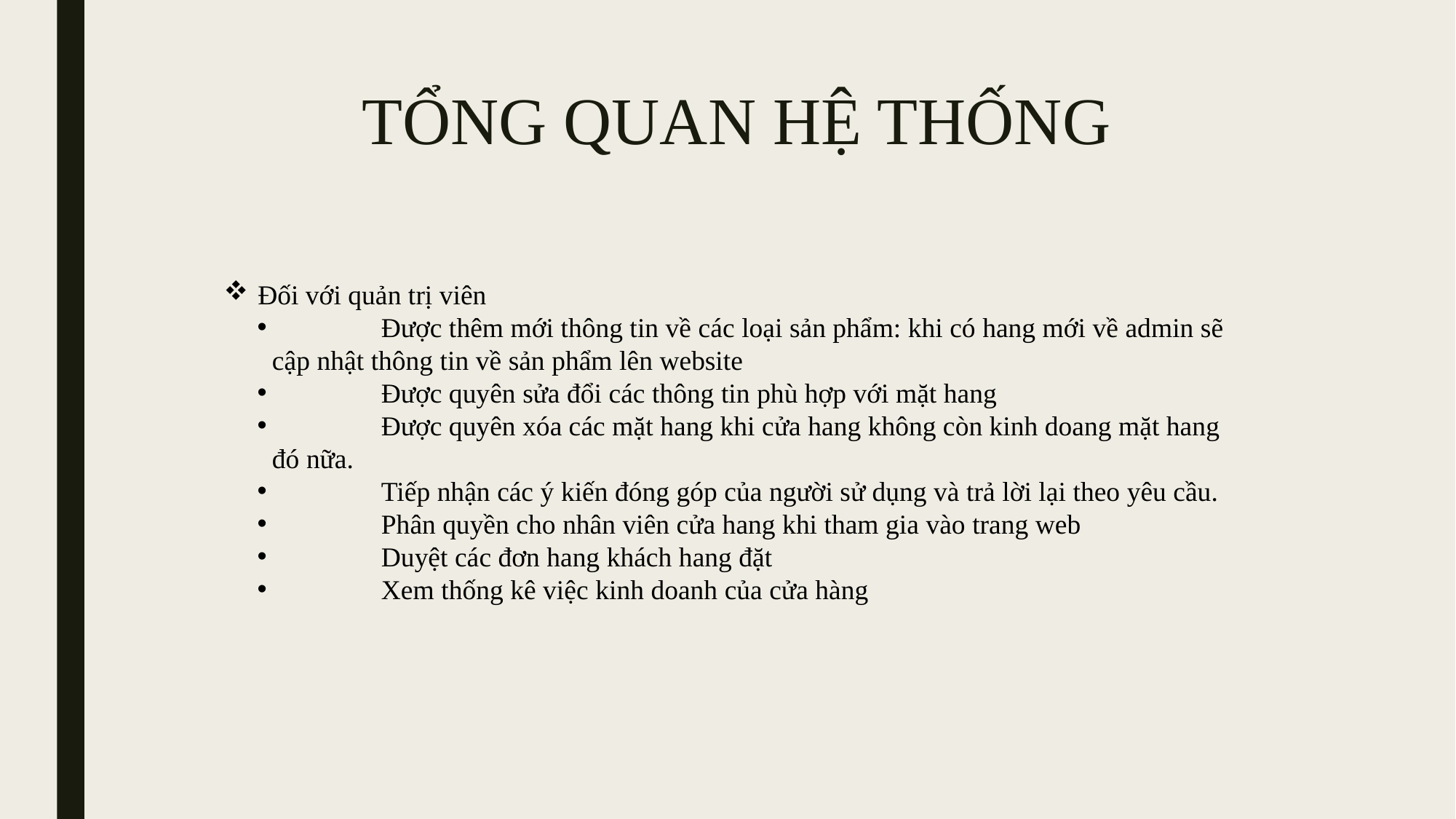

# TỔNG QUAN HỆ THỐNG
Đối với quản trị viên
	Được thêm mới thông tin về các loại sản phẩm: khi có hang mới về admin sẽ cập nhật thông tin về sản phẩm lên website
	Được quyên sửa đổi các thông tin phù hợp với mặt hang
	Được quyên xóa các mặt hang khi cửa hang không còn kinh doang mặt hang đó nữa.
	Tiếp nhận các ý kiến đóng góp của người sử dụng và trả lời lại theo yêu cầu.
	Phân quyền cho nhân viên cửa hang khi tham gia vào trang web
	Duyệt các đơn hang khách hang đặt
	Xem thống kê việc kinh doanh của cửa hàng